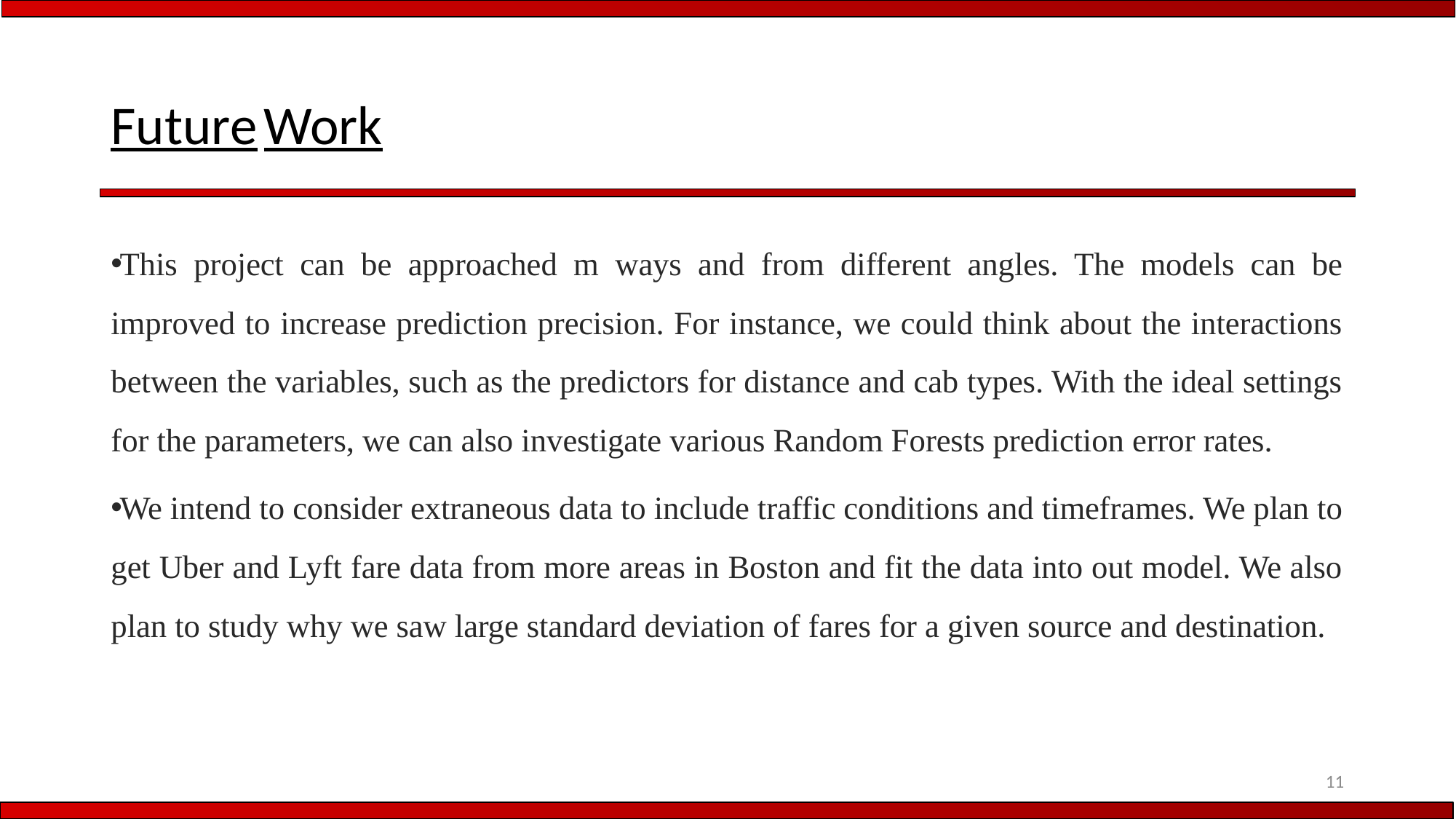

# Future Work
This project can be approached m ways and from different angles. The models can be improved to increase prediction precision. For instance, we could think about the interactions between the variables, such as the predictors for distance and cab types. With the ideal settings for the parameters, we can also investigate various Random Forests prediction error rates.
We intend to consider extraneous data to include traffic conditions and timeframes. We plan to get Uber and Lyft fare data from more areas in Boston and fit the data into out model. We also plan to study why we saw large standard deviation of fares for a given source and destination.

11